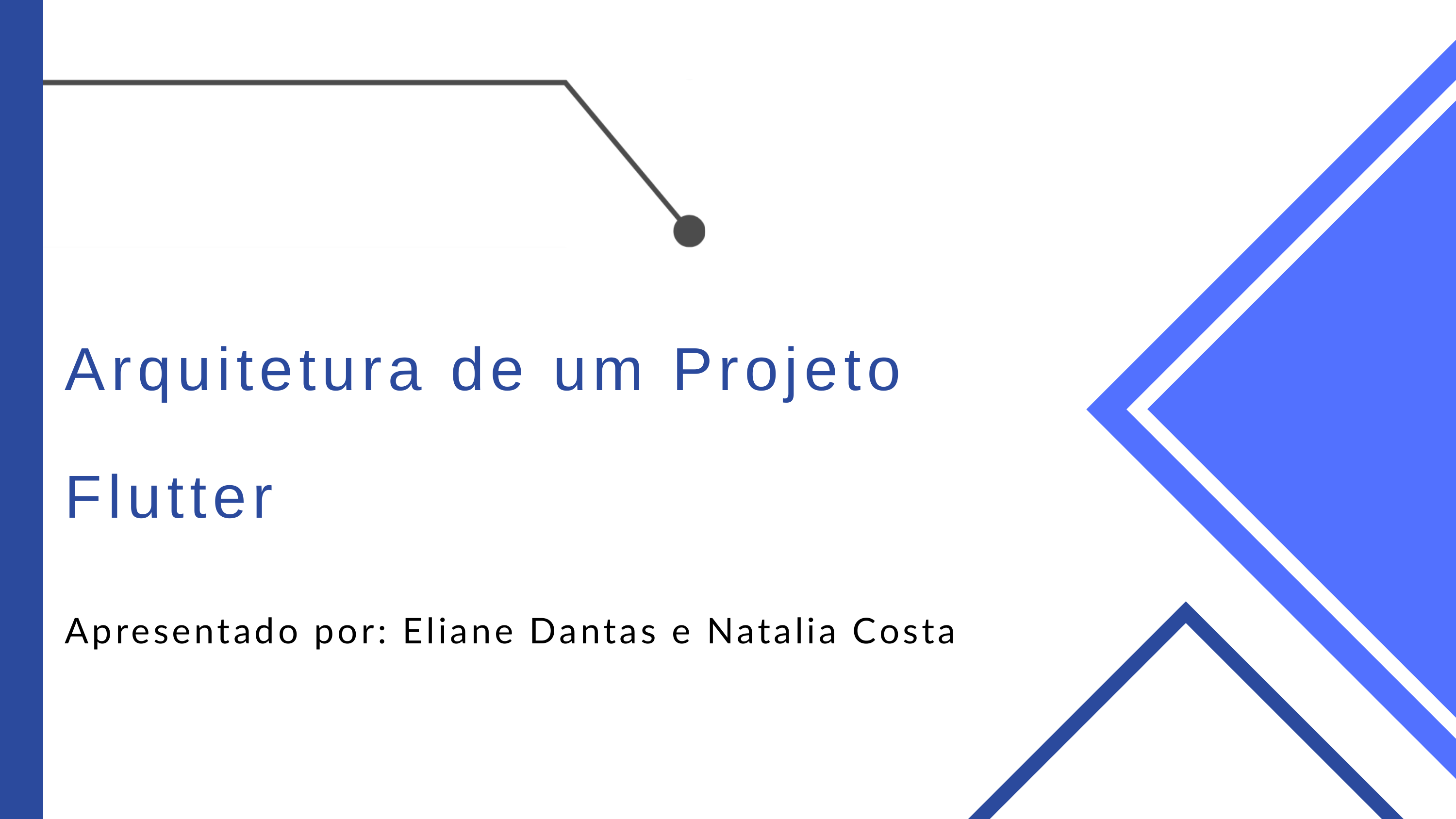

Arquitetura de um Projeto Flutter
Apresentado por: Eliane Dantas e Natalia Costa